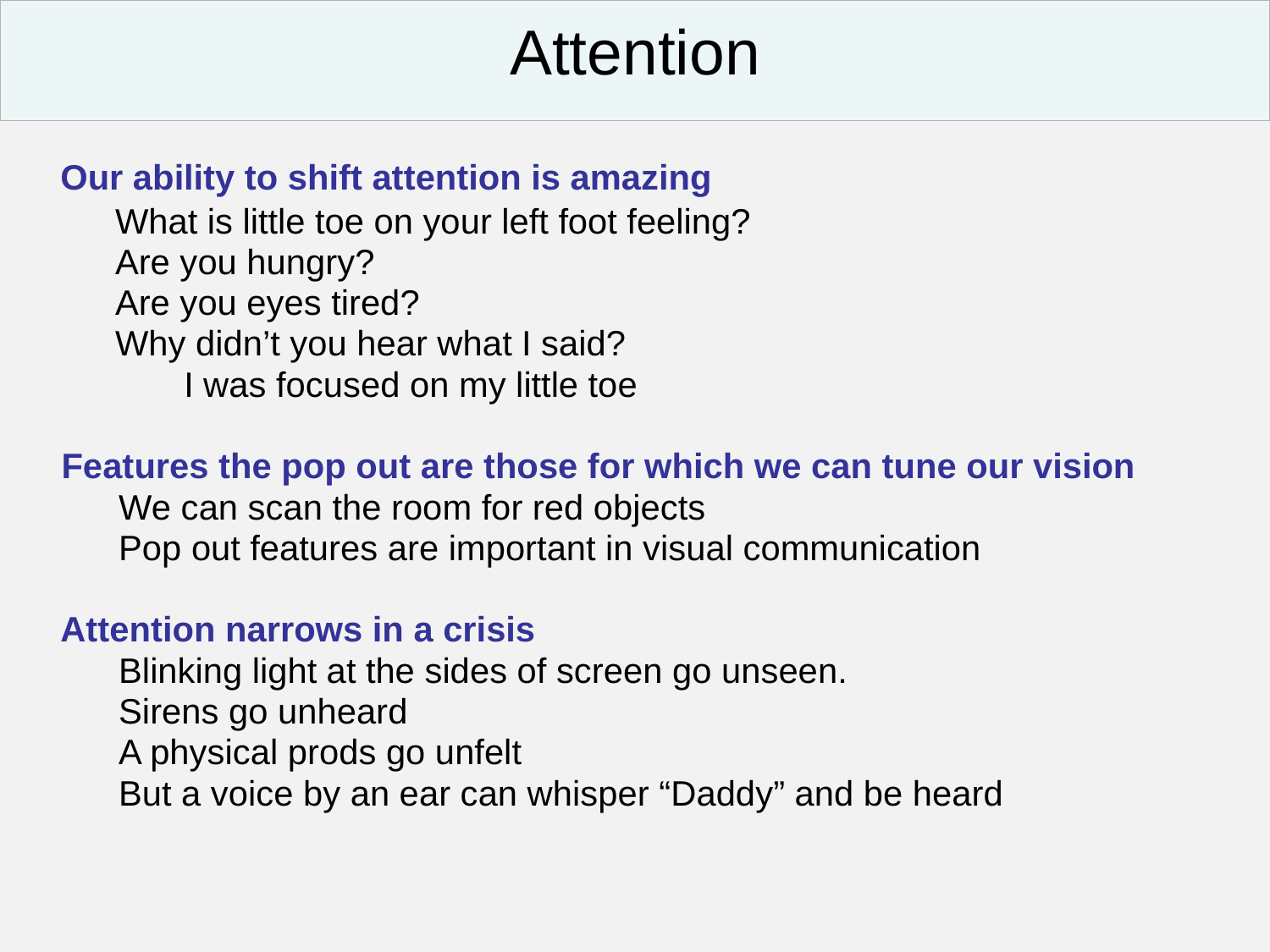

Attention

	Our ability to shift attention is amazing
    What is little toe on your left foot feeling?
    Are you hungry?
    Are you eyes tired?
    Why didn’t you hear what I said?
	       I was focused on my little toe

     Features the pop out are those for which we can tune our vision
	      We can scan the room for red objects
	      Pop out features are important in visual communication

	Attention narrows in a crisis
	      Blinking light at the sides of screen go unseen.
	      Sirens go unheard
	      A physical prods go unfelt
	      But a voice by an ear can whisper “Daddy” and be heard